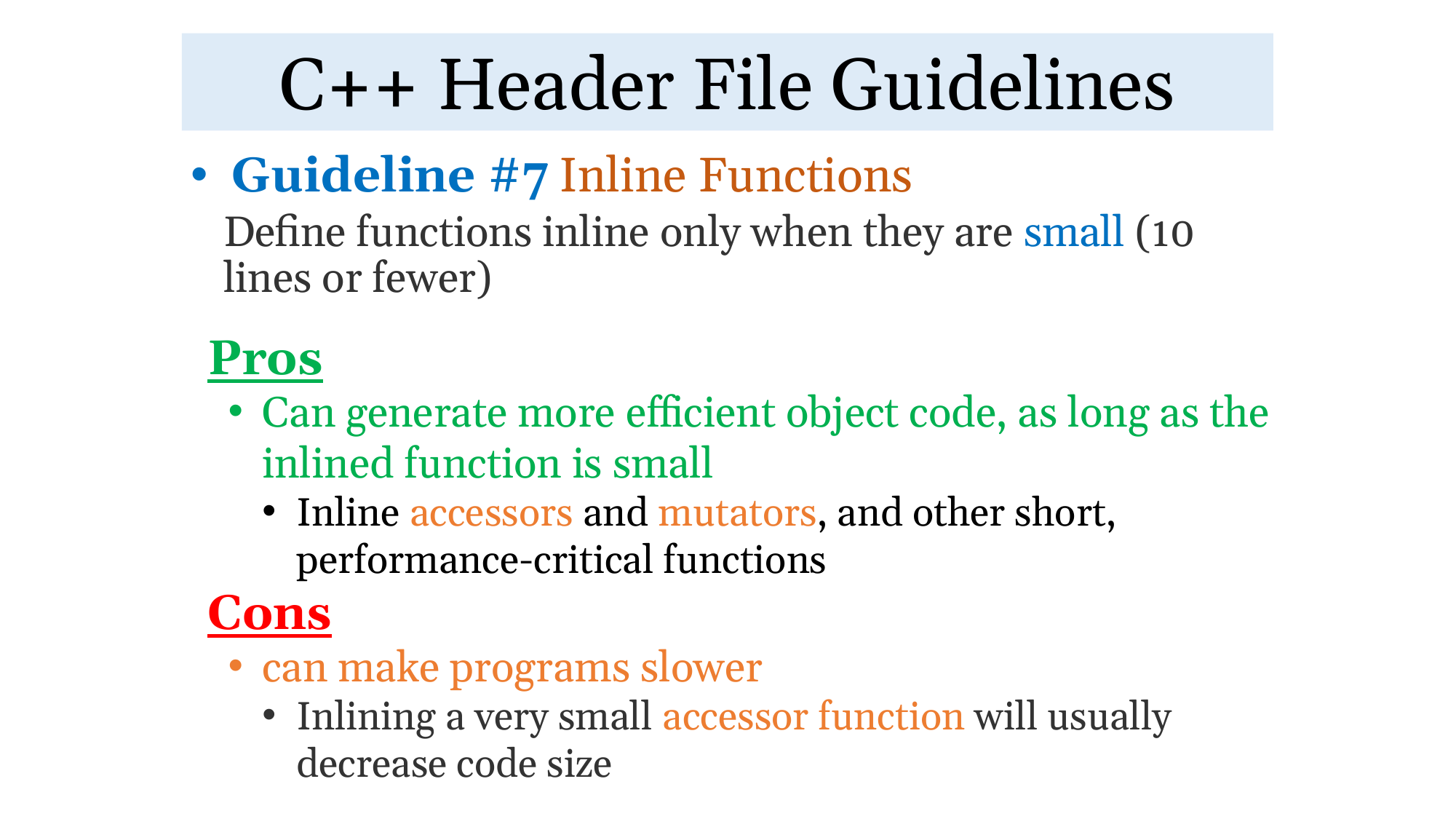

# C++ Header File Guidelines
Guideline #7	Inline Functions
Define functions inline only when they are small (10 lines or fewer)
Pros
Can generate more efficient object code, as long as the inlined function is small
Inline accessors and mutators, and other short, performance-critical functions
Cons
can make programs slower
Inlining a very small accessor function will usually decrease code size